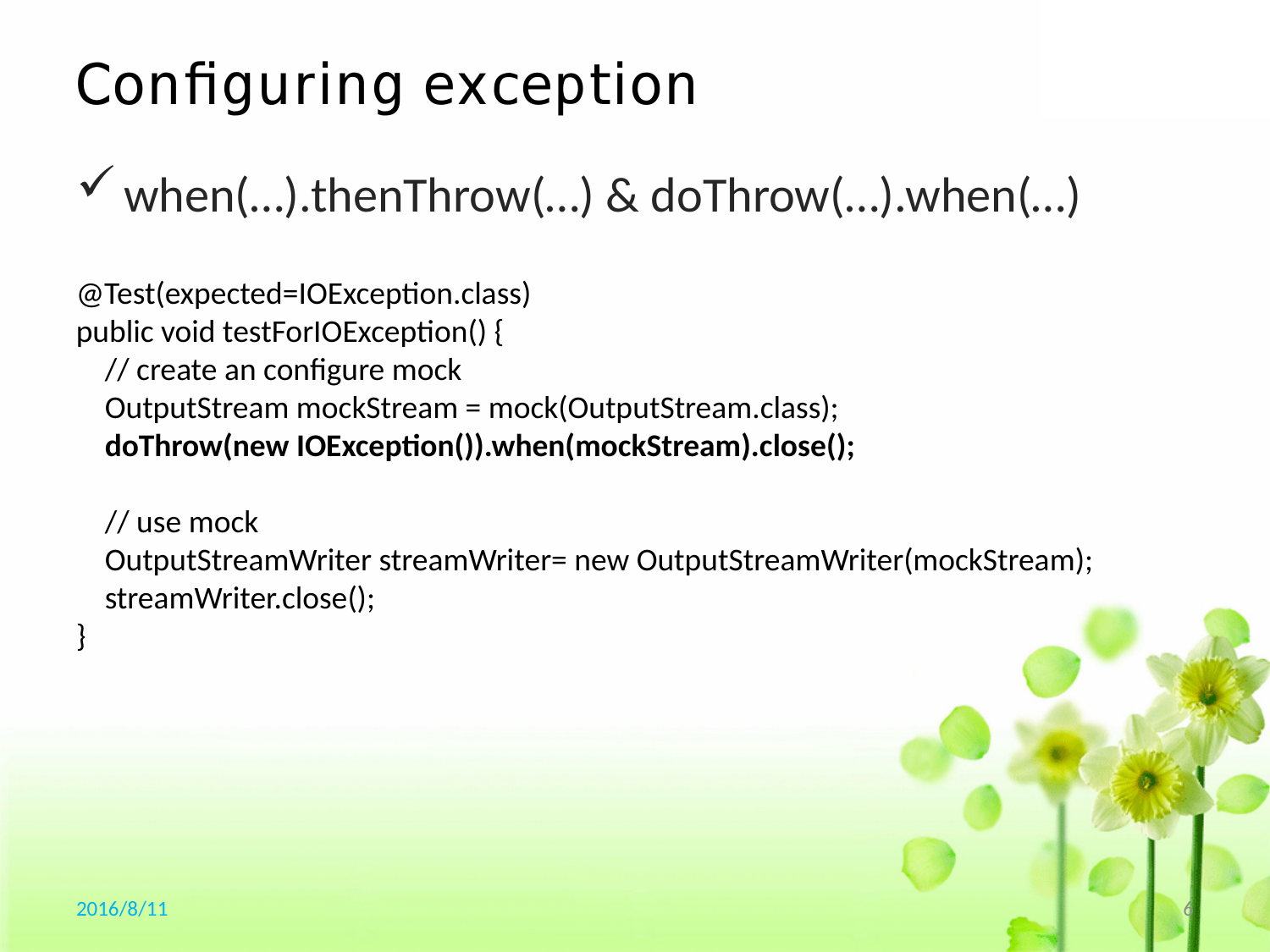

# Configuring exception
when(…).thenThrow(…) & doThrow(…​).when(…​)
@Test(expected=IOException.class)
public void testForIOException() {
    // create an configure mock
    OutputStream mockStream = mock(OutputStream.class);
    doThrow(new IOException()).when(mockStream).close();

    // use mock
    OutputStreamWriter streamWriter= new OutputStreamWriter(mockStream);
    streamWriter.close();
}
2016/8/11
6